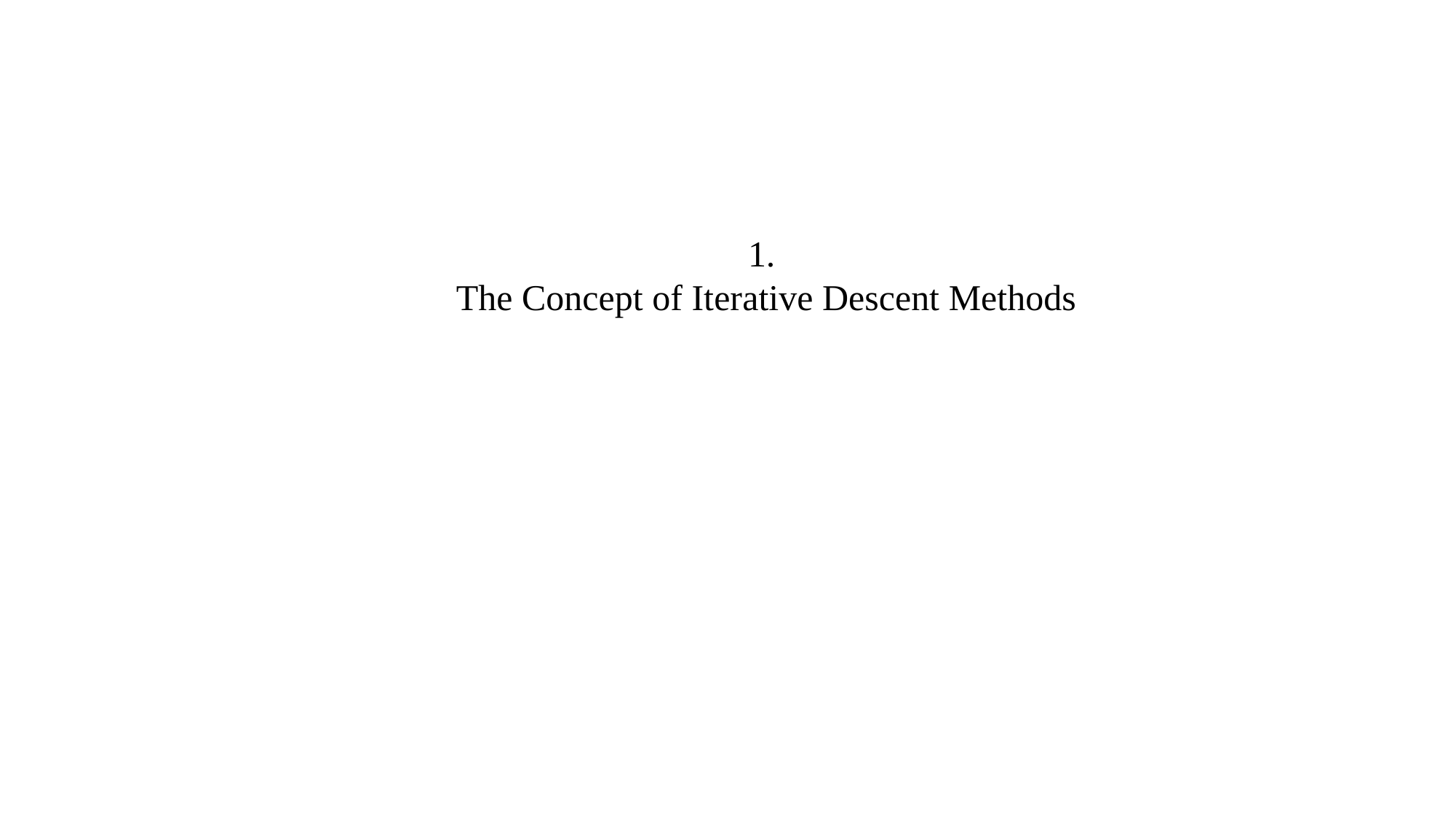

1.
The Concept of Iterative Descent Methods